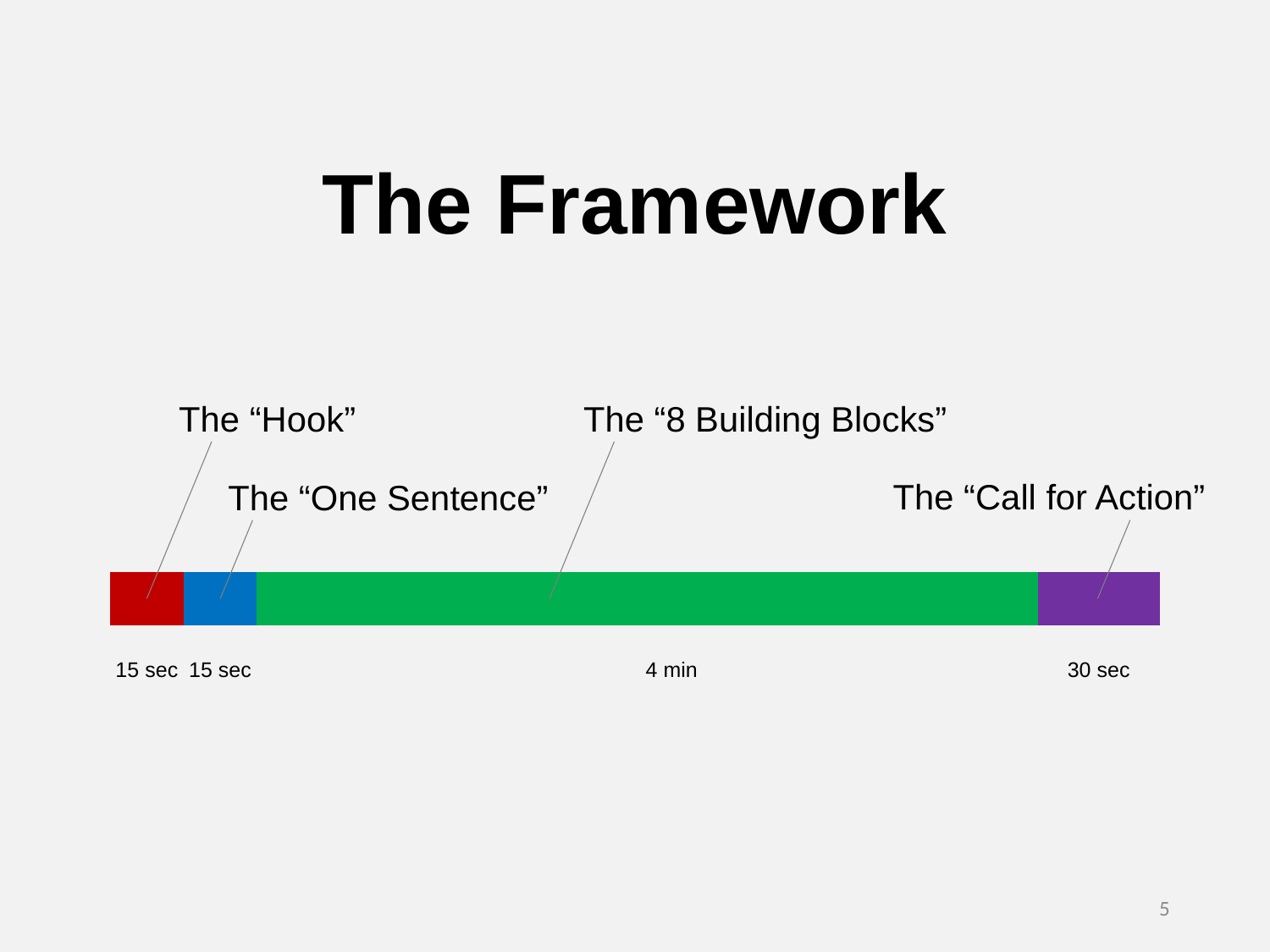

The Framework
The “Hook”
The “8 Building Blocks”
The “Call for Action”
The “One Sentence”
30 sec
4 min
15 sec
15 sec
5